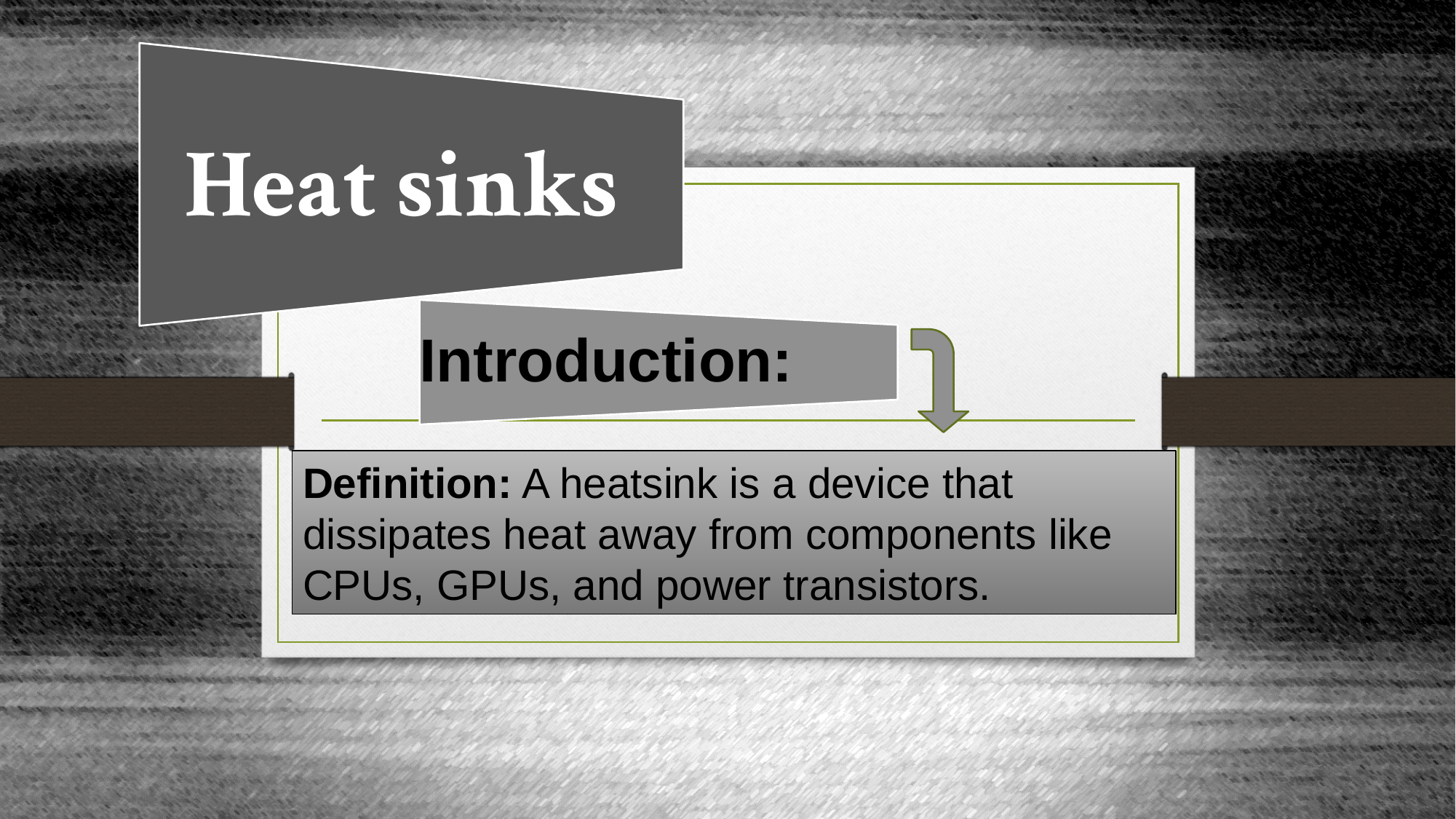

Heat sinks
Introduction:

Definition: A heatsink is a device that dissipates heat away from components like CPUs, GPUs, and power transistors.